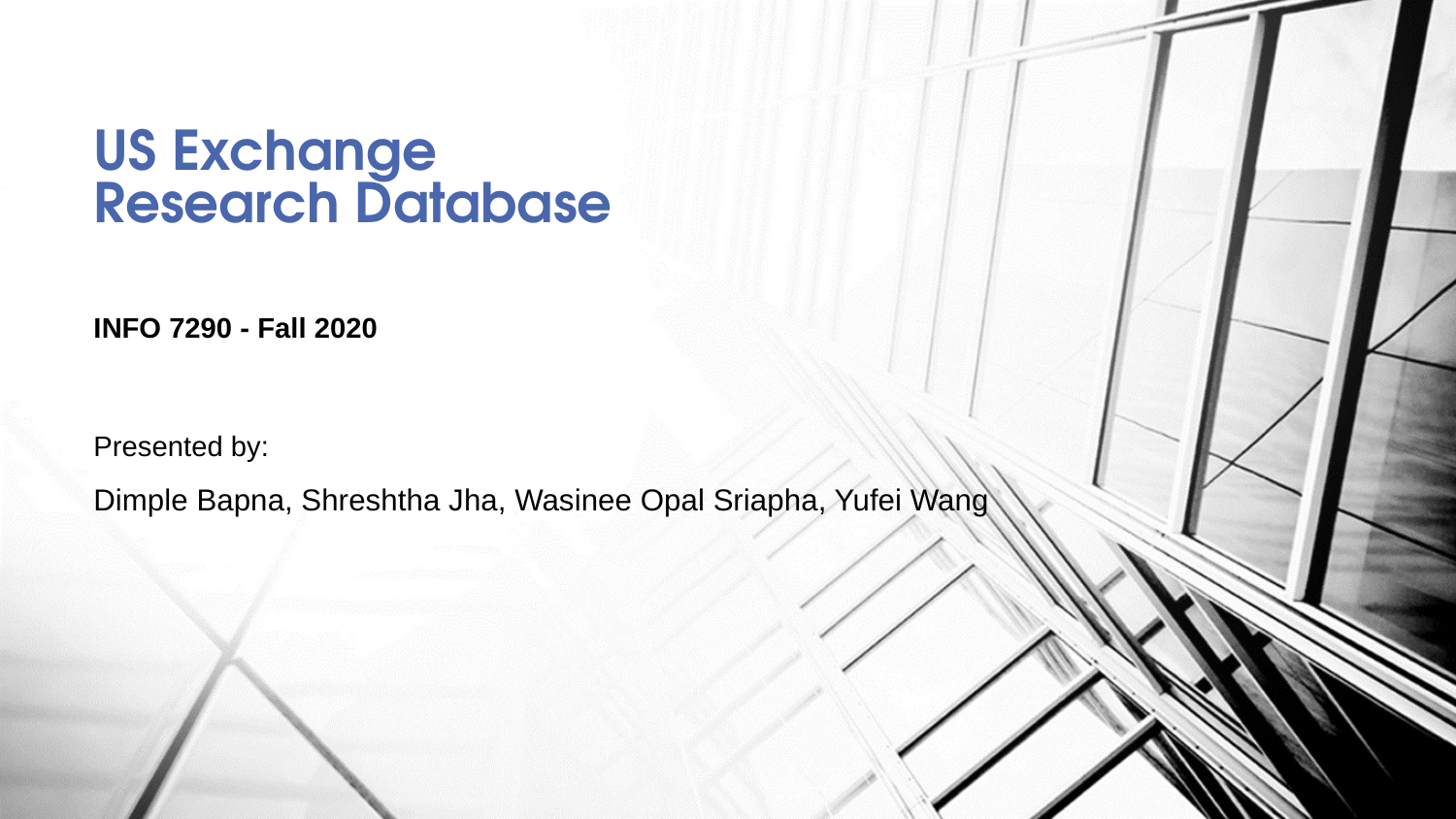

# US Exchange Research Database

INFO 7290 - Fall 2020

Presented by:
Dimple Bapna, Shreshtha Jha, Wasinee Opal Sriapha, Yufei Wang